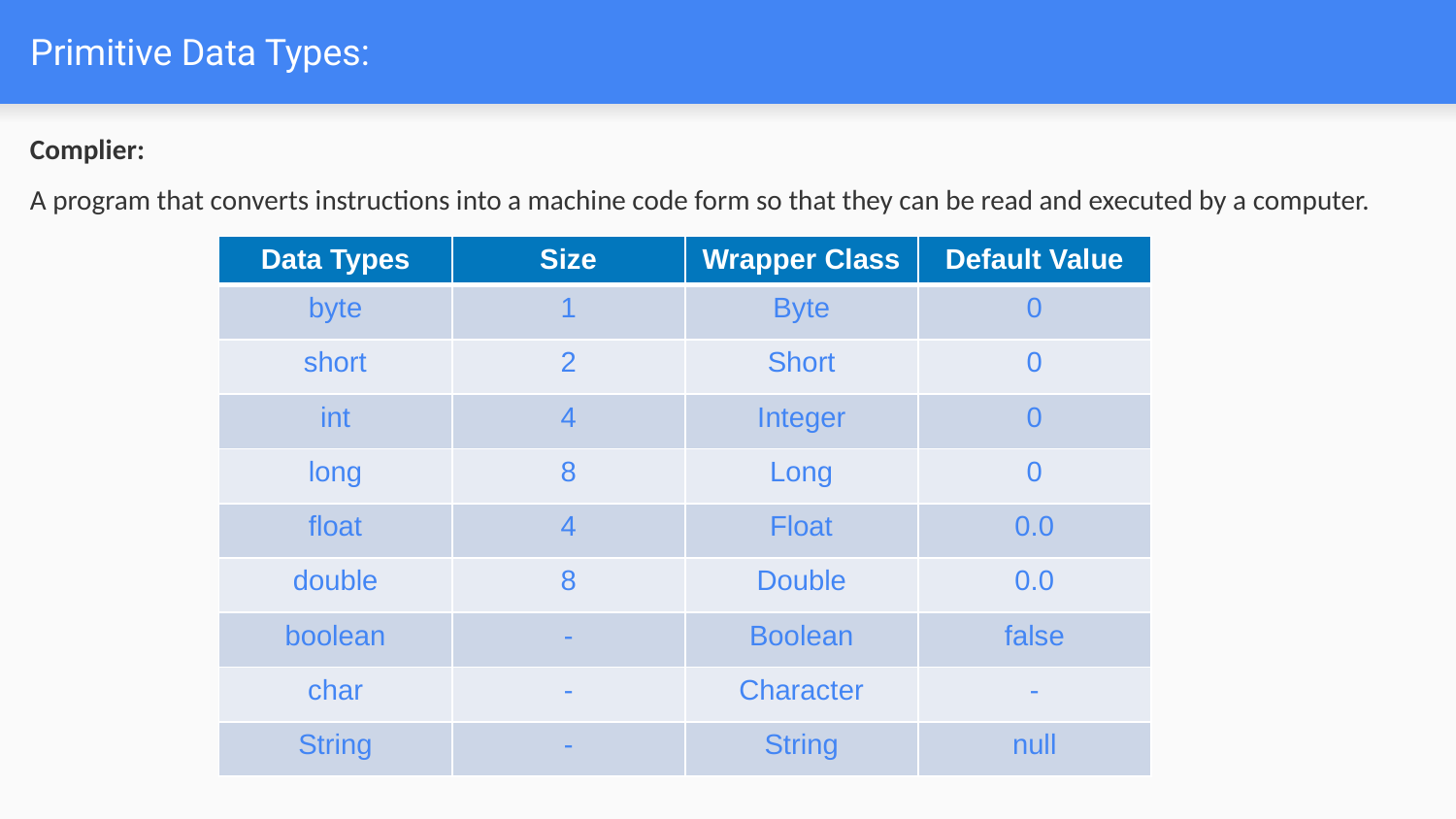

# Primitive Data Types:
Complier:
A program that converts instructions into a machine code form so that they can be read and executed by a computer.

| Data Types | Size | Wrapper Class | Default Value |
| --- | --- | --- | --- |
| byte | 1 | Byte | 0 |
| short | 2 | Short | 0 |
| int | 4 | Integer | 0 |
| long | 8 | Long | 0 |
| float | 4 | Float | 0.0 |
| double | 8 | Double | 0.0 |
| boolean | - | Boolean | false |
| char | - | Character | - |
| String | - | String | null |